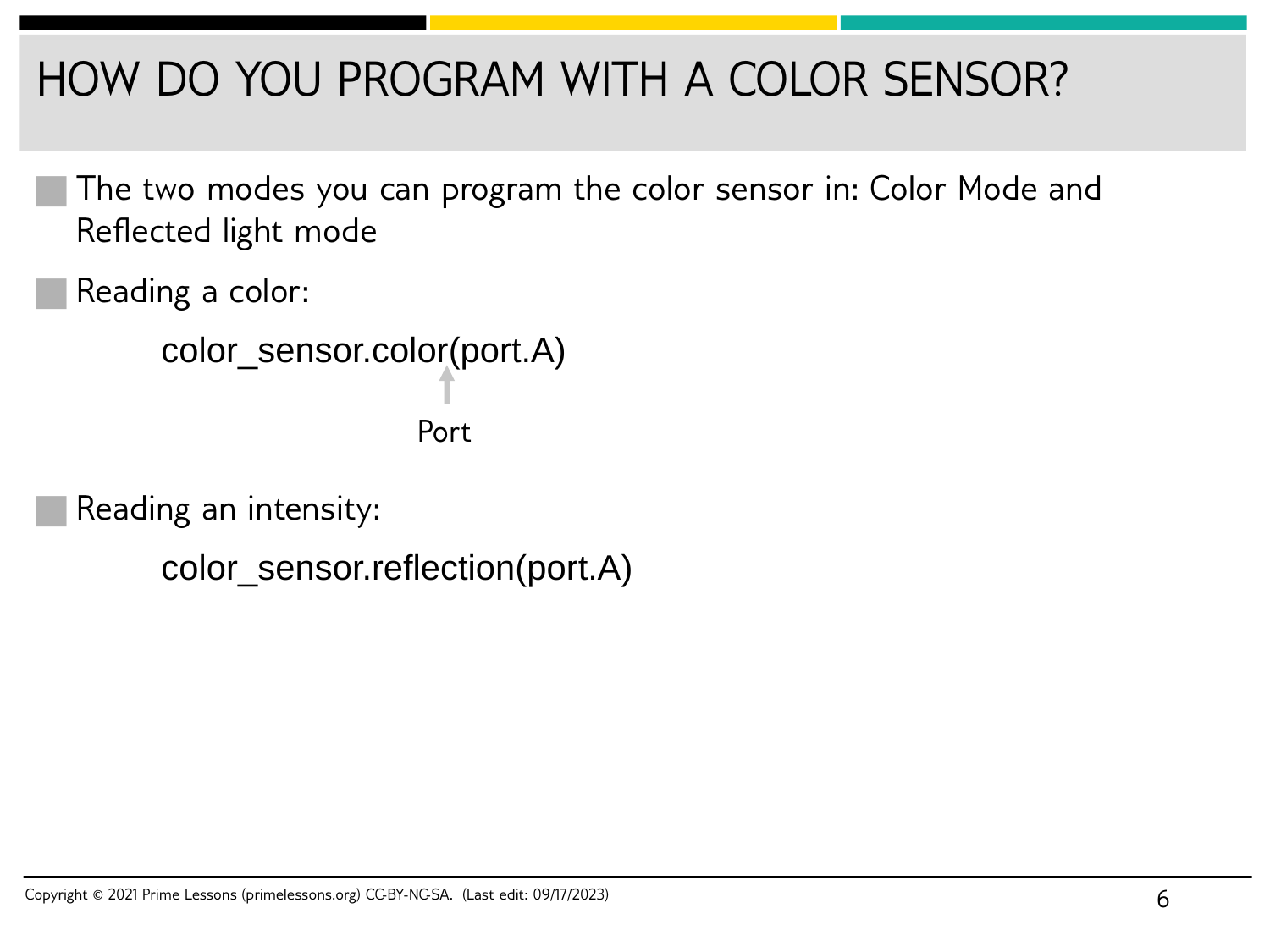

# HOW DO YOU PROGRAM WITH A COLOR SENSOR?
The two modes you can program the color sensor in: Color Mode and Reflected light mode
Reading a color:
	color_sensor.color(port.A)

Reading an intensity:
	color_sensor.reflection(port.A)

Port
6
Copyright © 2021 Prime Lessons (primelessons.org) CC-BY-NC-SA.  (Last edit: 09/17/2023)